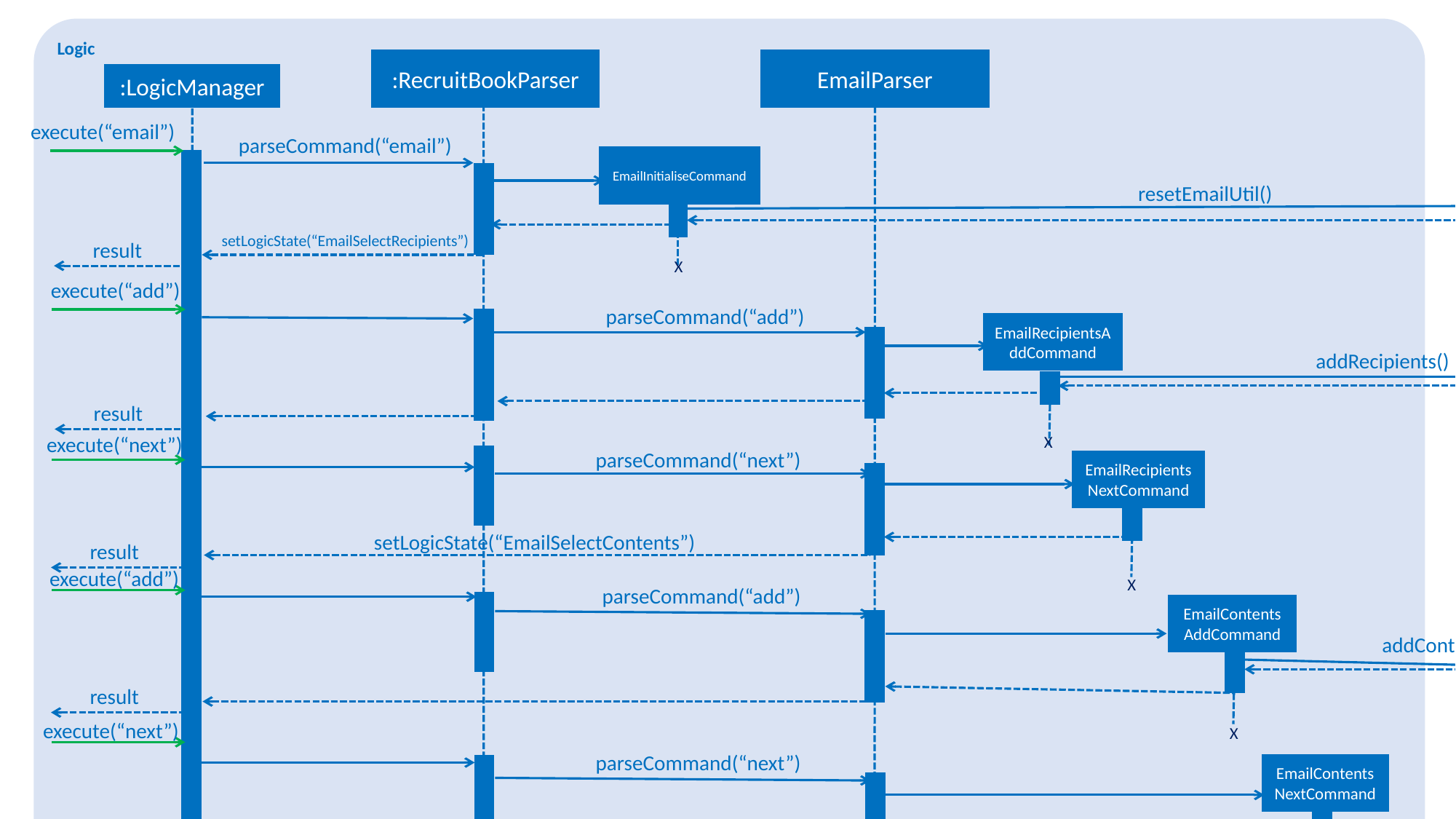

Logic
Model
:RecruitBookParser
EmailParser
: Model
:LogicManager
execute(“email”)
parseCommand(“email”)
#
EmailInitialiseCommand

resetEmailUtil()

setLogicState(“EmailSelectRecipients”)
result
X
execute(“add”)
parseCommand(“add”)

EmailRecipientsAddCommand

addRecipients()

result
X

execute(“next”)

parseCommand(“next”)
EmailRecipientsNextCommand

setLogicState(“EmailSelectContents”)
result
execute(“add”)
X
parseCommand(“add”)

EmailContentsAddCommand

addContents()

result
X
execute(“next”)
parseCommand(“next”)

EmailContentsNextCommand

setLogicState(“EmailSend”)
result
X
execute(“preview”)
parseCommand(“preview”)

EmailSendPreview Command

showPreview()
result
X
execute(“send”)

parseCommand(“send”)

EmailSendSend Command

sendMessage()
result
X